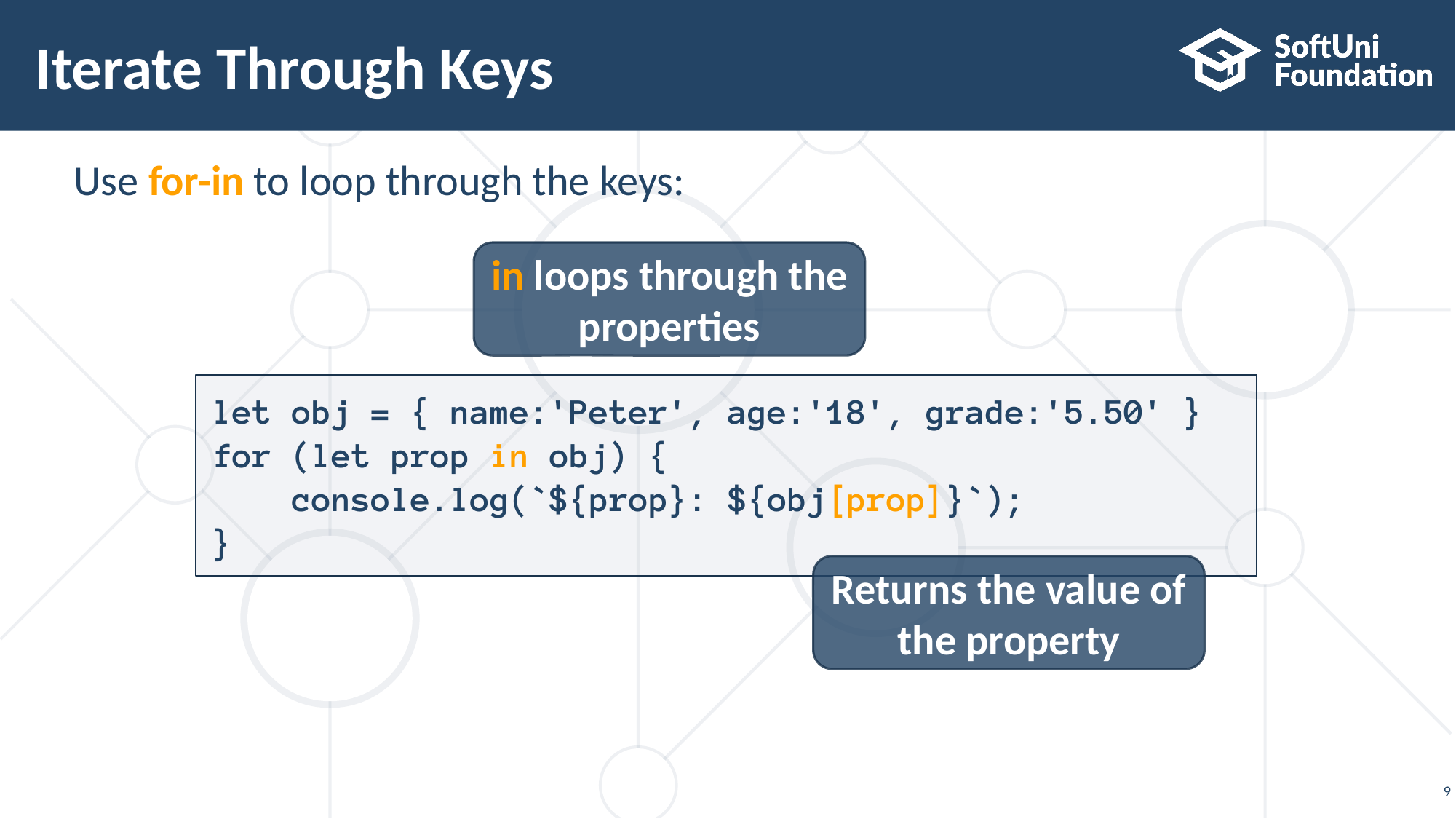

# Iterate Through Keys
    Use for-in to loop through the keys:
in loops through the properties
let obj = { name:'Peter', age:'18', grade:'5.50' }
for (let prop in obj) {
    console.log(`${prop}: ${obj[prop]}`);
}
Returns the value of the property
9